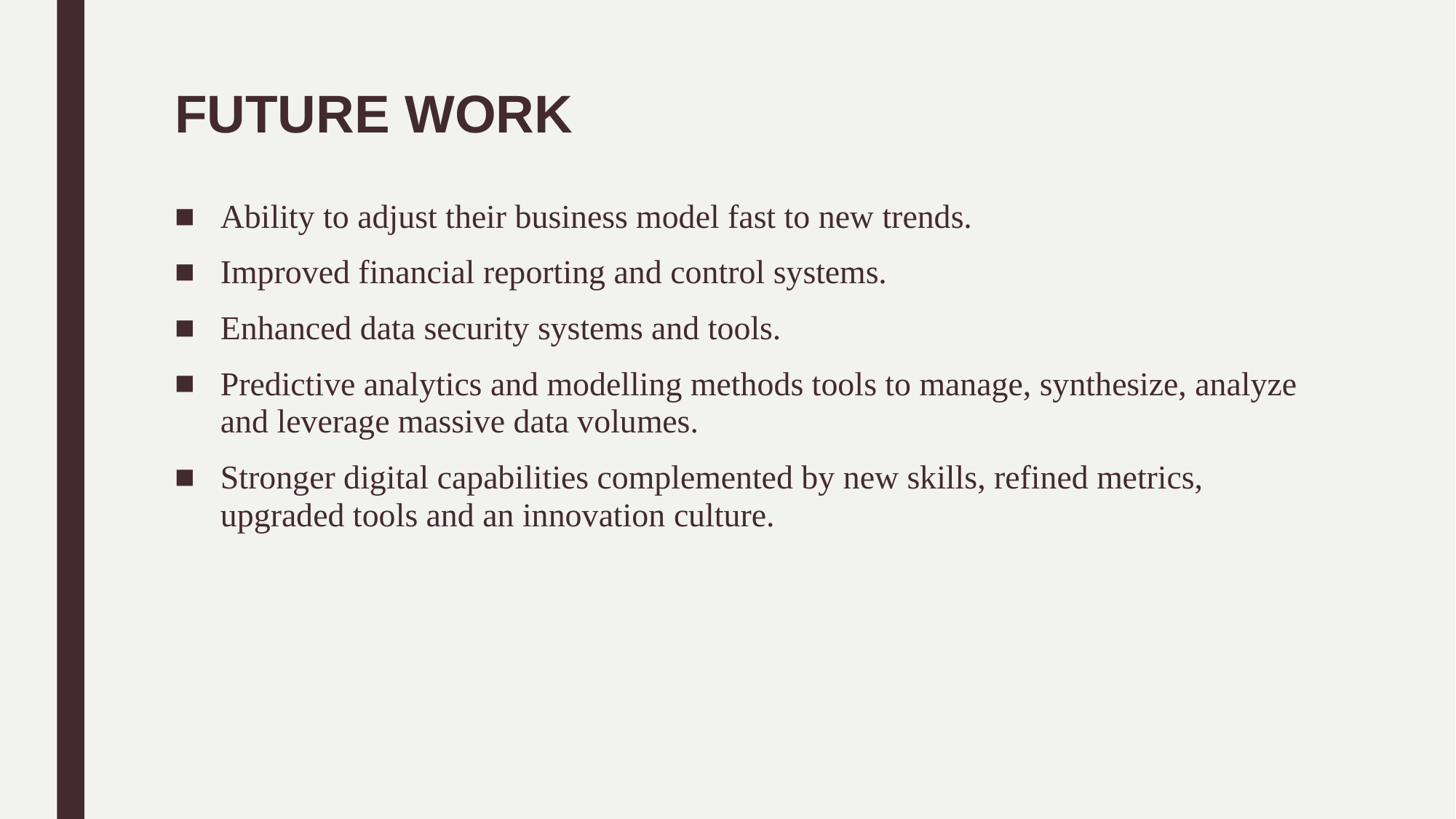

# FUTURE WORK
Ability to adjust their business model fast to new trends.
Improved financial reporting and control systems.
Enhanced data security systems and tools.
Predictive analytics and modelling methods tools to manage, synthesize, analyze and leverage massive data volumes.
Stronger digital capabilities complemented by new skills, refined metrics, upgraded tools and an innovation culture.